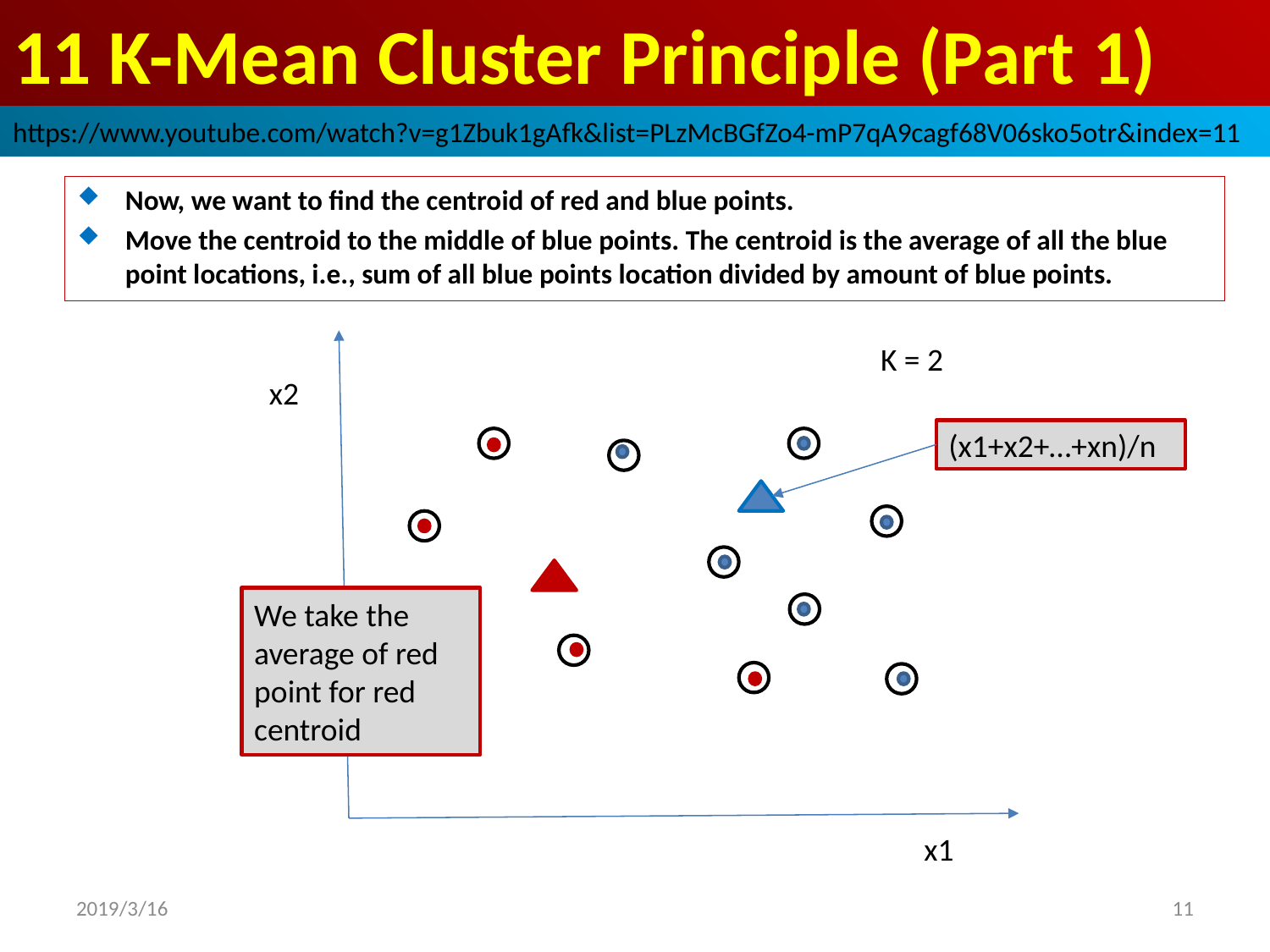

# 11 K-Mean Cluster Principle (Part 1)
https://www.youtube.com/watch?v=g1Zbuk1gAfk&list=PLzMcBGfZo4-mP7qA9cagf68V06sko5otr&index=11
Now, we want to find the centroid of red and blue points.
Move the centroid to the middle of blue points. The centroid is the average of all the blue point locations, i.e., sum of all blue points location divided by amount of blue points.
K = 2
x2
(x1+x2+…+xn)/n

We take the average of red point for red centroid

x1
2019/3/16
11